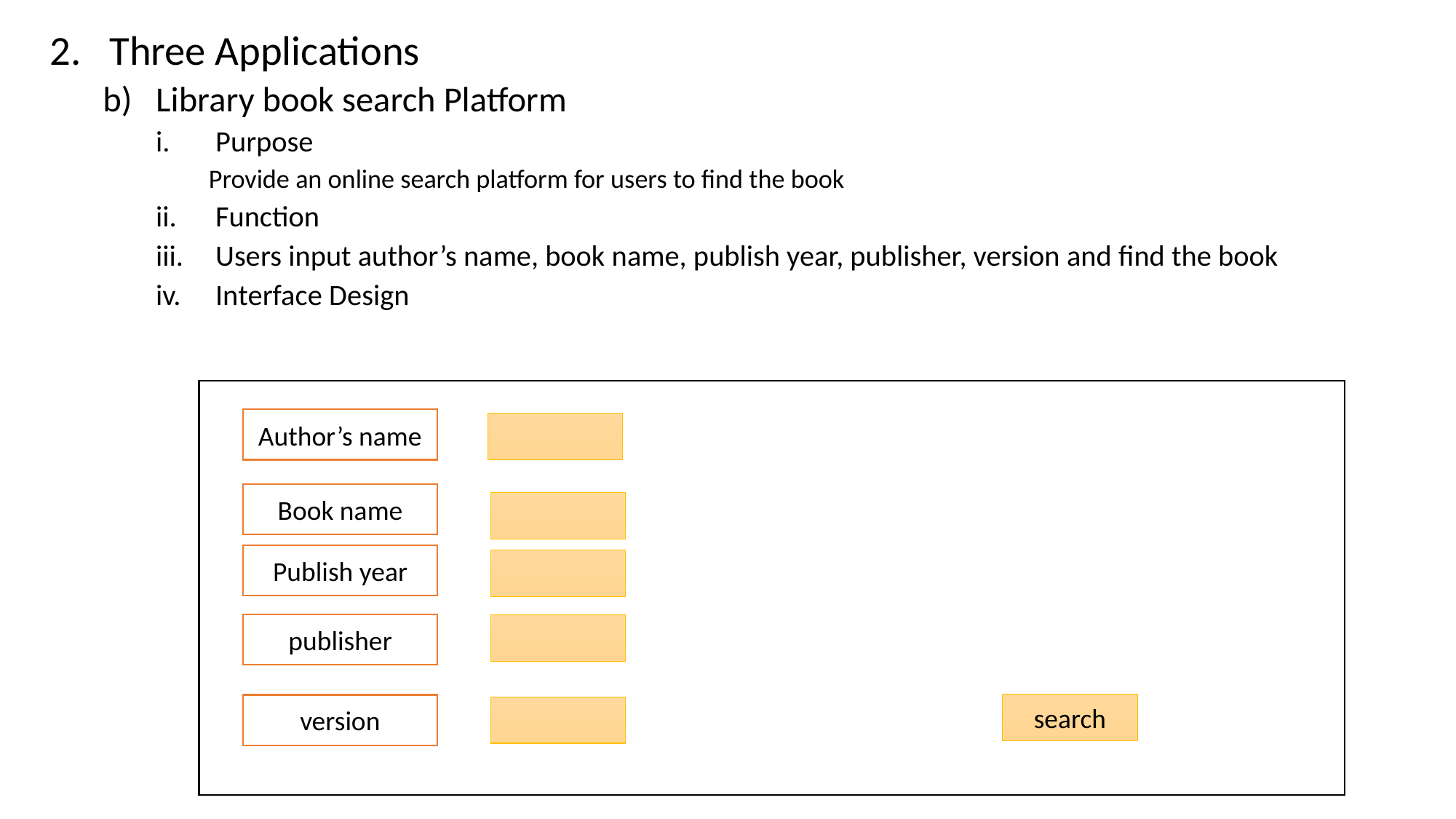

Three Applications
Library book search Platform
Purpose
Provide an online search platform for users to find the book
Function
Users input author’s name, book name, publish year, publisher, version and find the book
Interface Design

Author’s name

Book name

Publish year

publisher

search
version